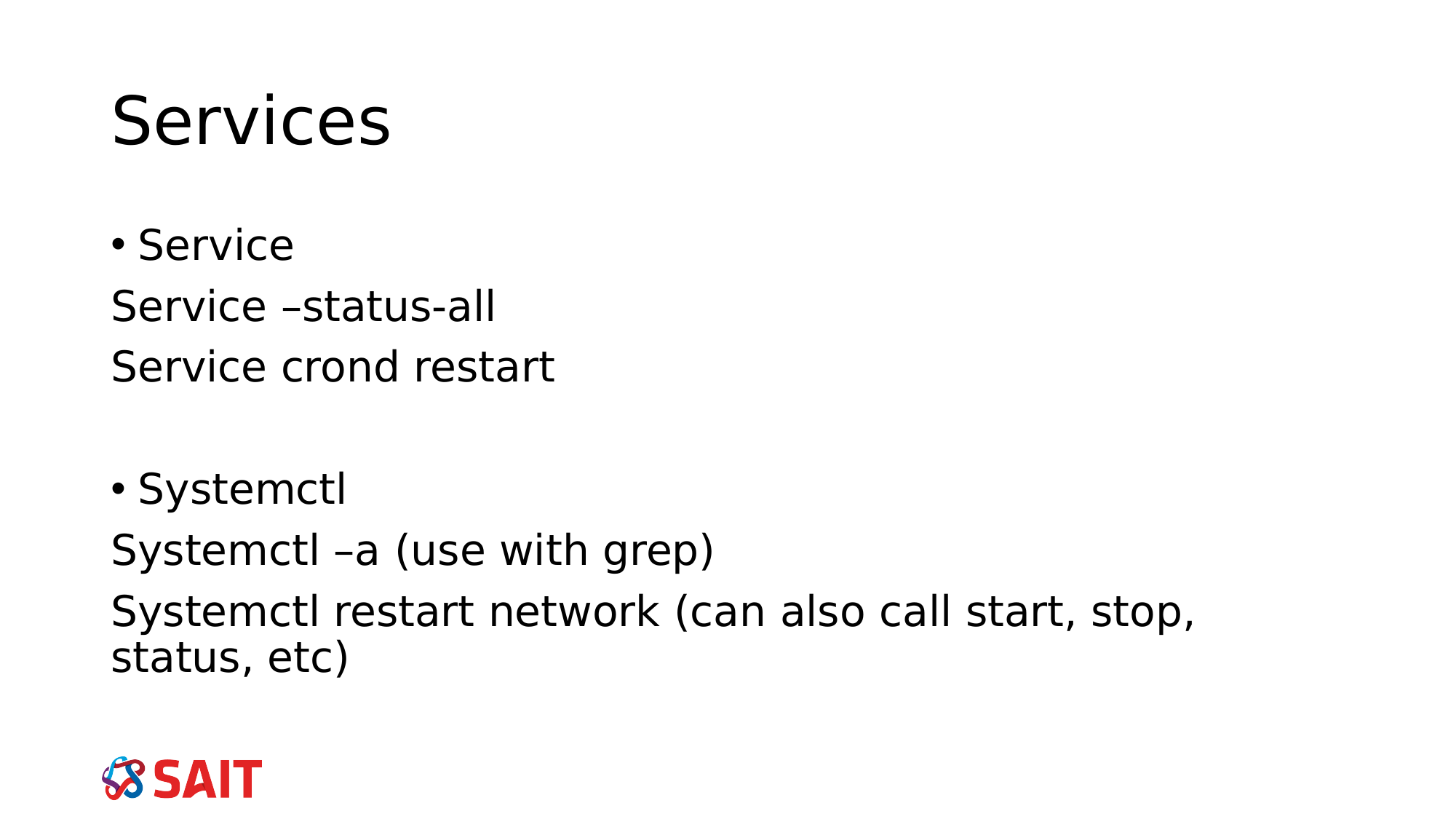

# Services
Service
Service –status-all
Service crond restart

Systemctl
Systemctl –a (use with grep)
Systemctl restart network (can also call start, stop, status, etc)